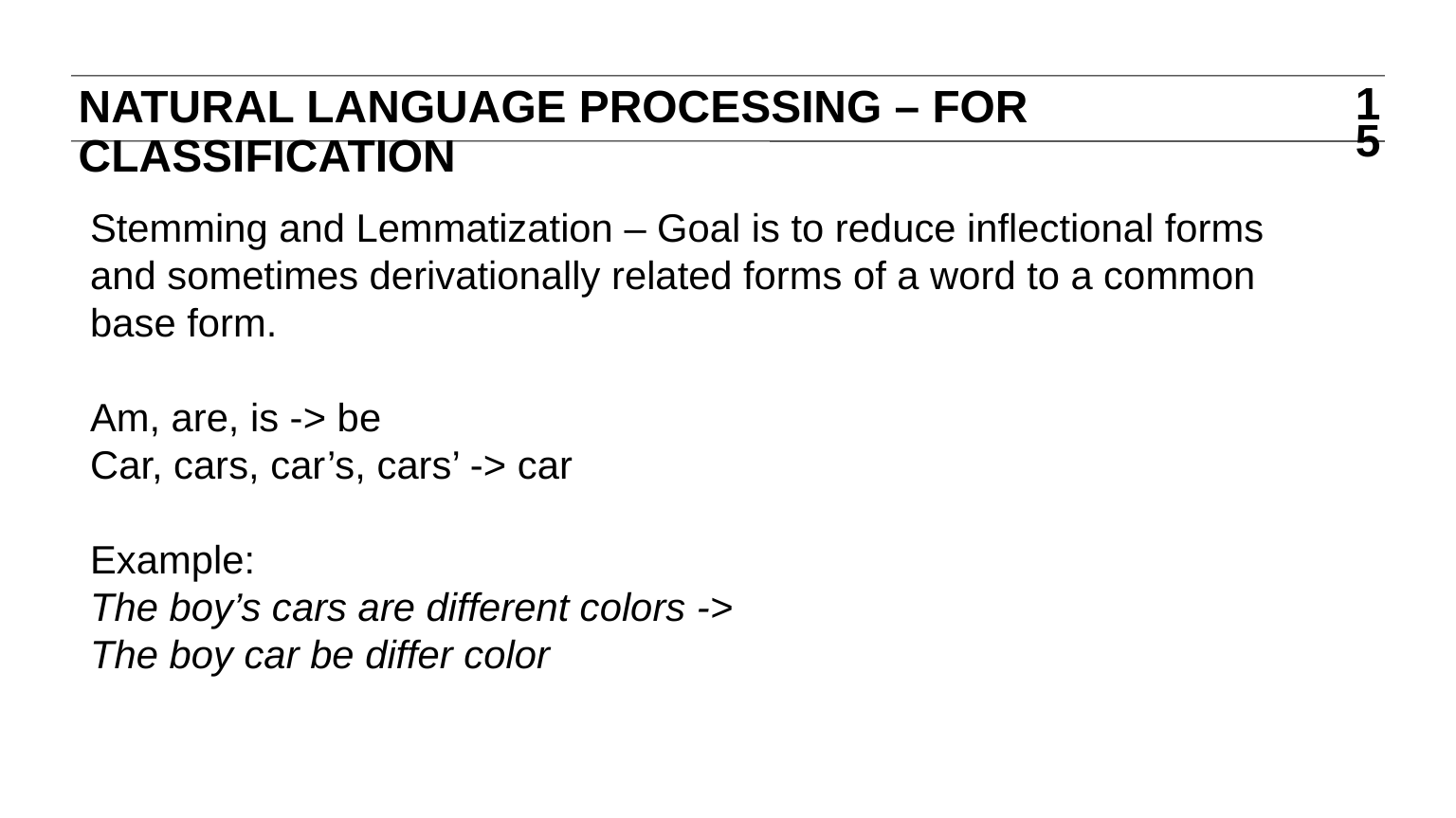

Natural language processing – for classification
15
Stemming and Lemmatization – Goal is to reduce inflectional forms and sometimes derivationally related forms of a word to a common base form.

Am, are, is -> be
Car, cars, car’s, cars’ -> car

Example:
The boy’s cars are different colors ->
The boy car be differ color